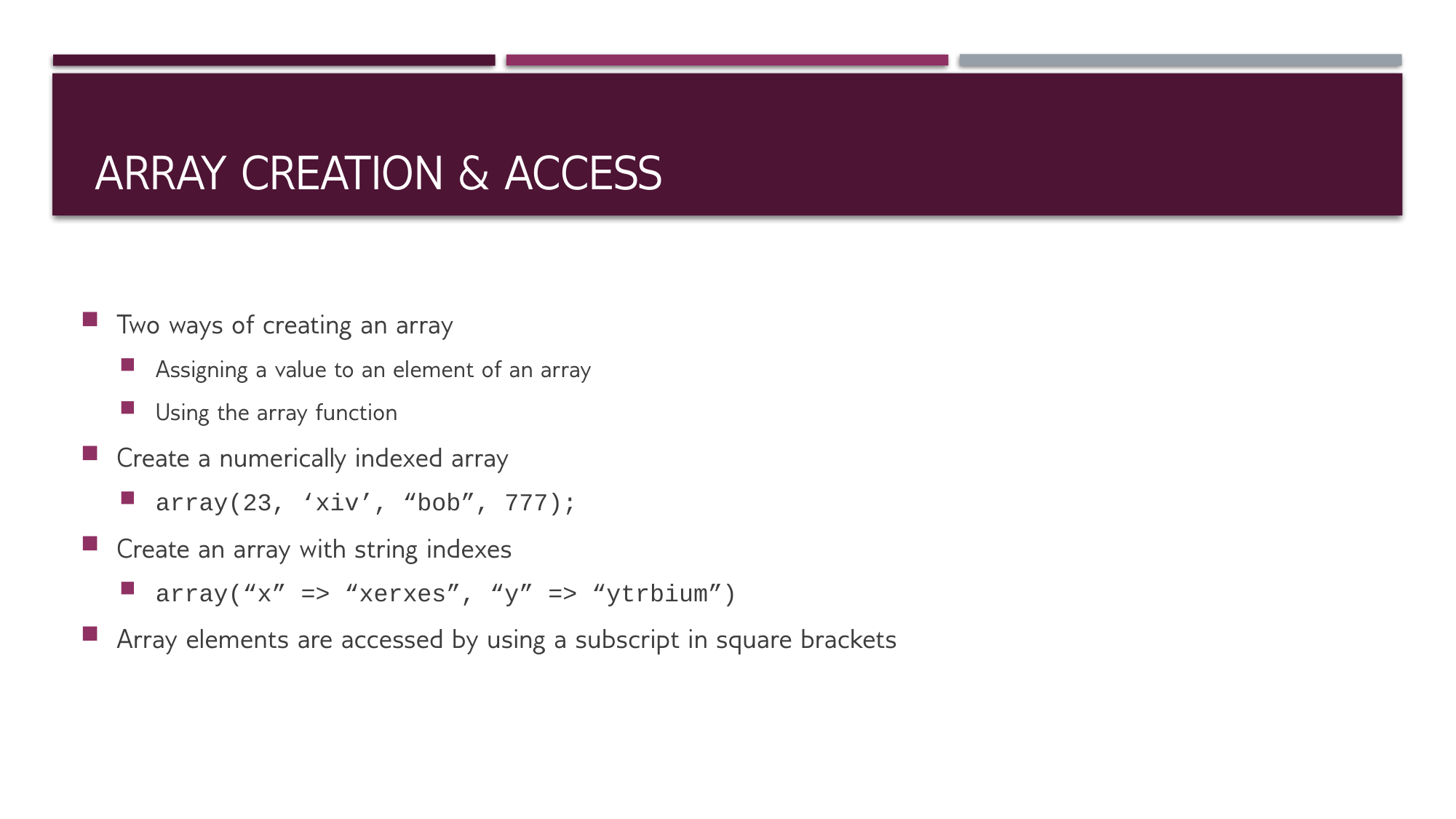

# Array Creation & Access
Two ways of creating an array
Assigning a value to an element of an array
Using the array function
Create a numerically indexed array
array(23, ‘xiv’, “bob”, 777);
Create an array with string indexes
array(“x” => “xerxes”, “y” => “ytrbium”)
Array elements are accessed by using a subscript in square brackets